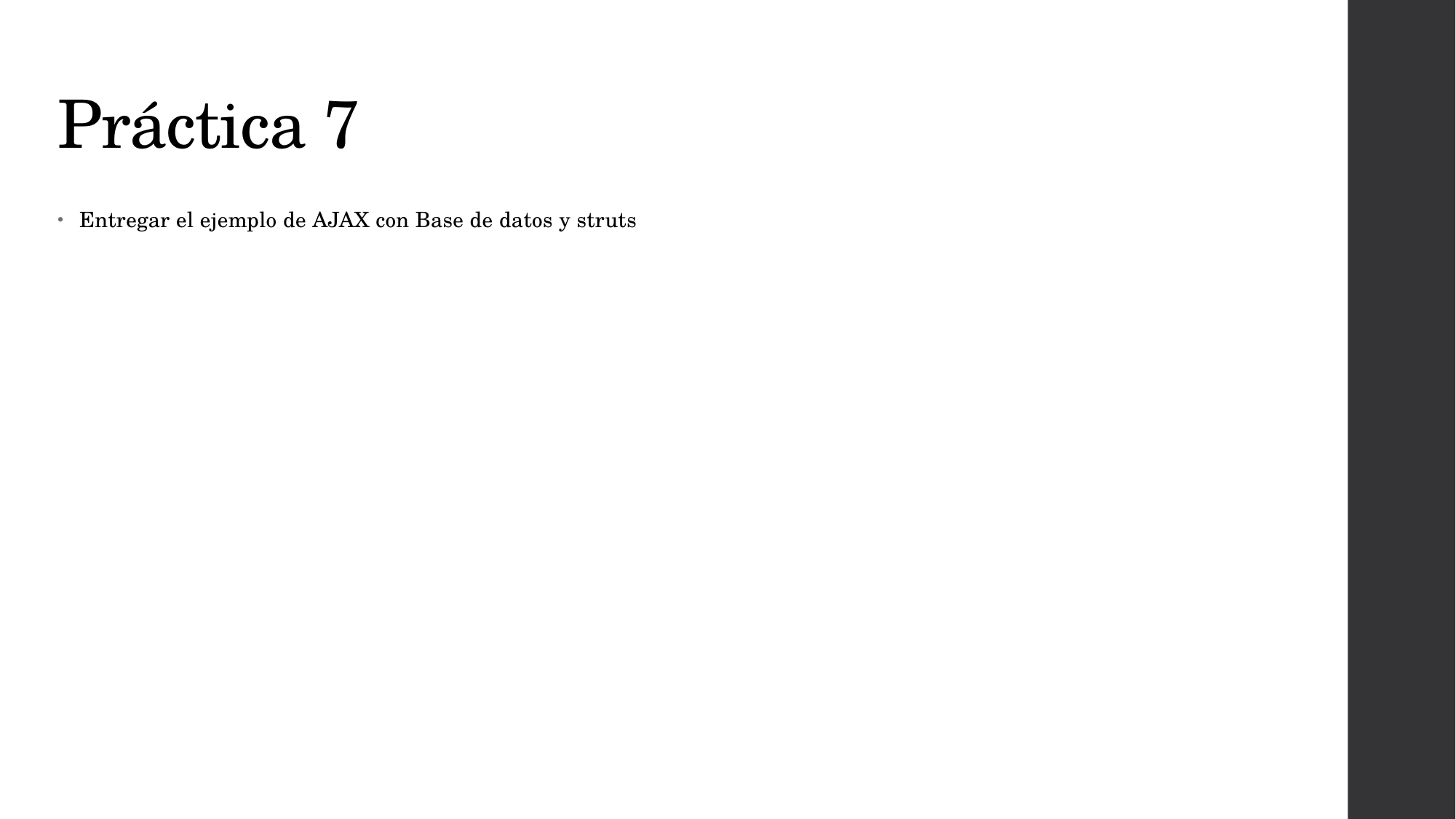

# Práctica 7
Entregar el ejemplo de AJAX con Base de datos y struts